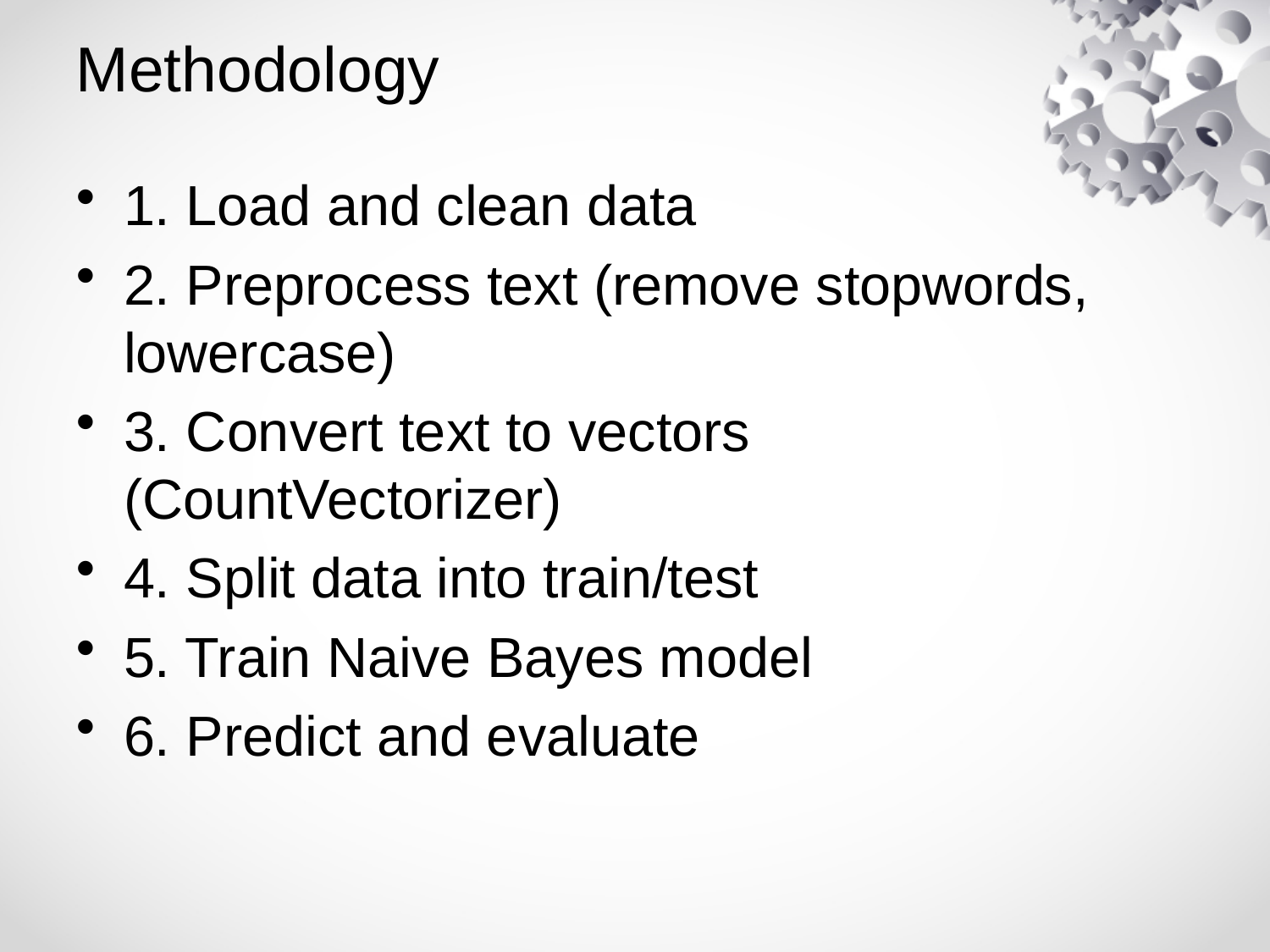

# Methodology
1. Load and clean data
2. Preprocess text (remove stopwords, lowercase)
3. Convert text to vectors (CountVectorizer)
4. Split data into train/test
5. Train Naive Bayes model
6. Predict and evaluate